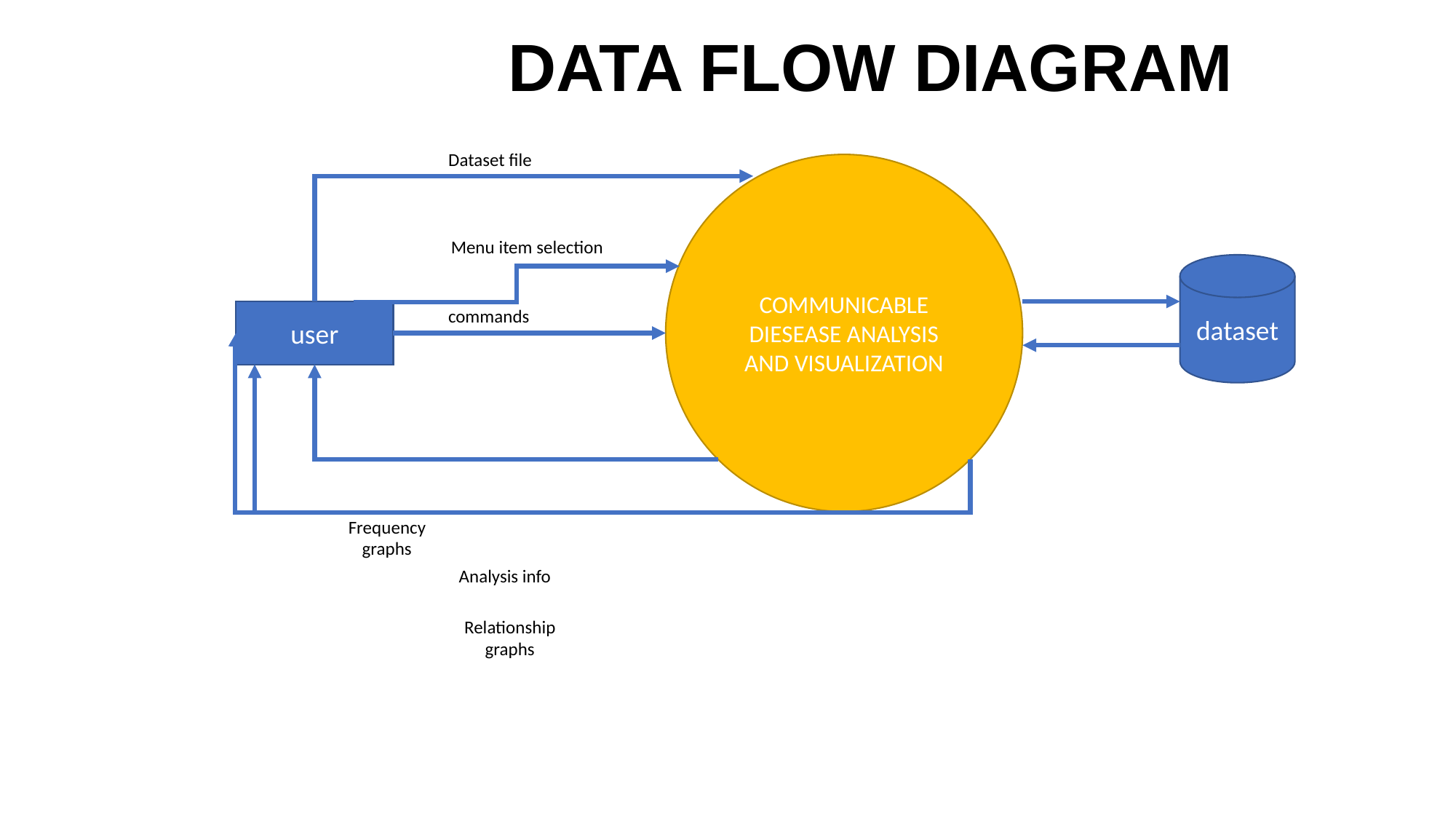

DATA FLOW DIAGRAM
Dataset file
COMMUNICABLE DIESEASE ANALYSIS AND VISUALIZATION
Menu item selection
dataset
commands
user
Frequency graphs
Analysis info
Relationship graphs